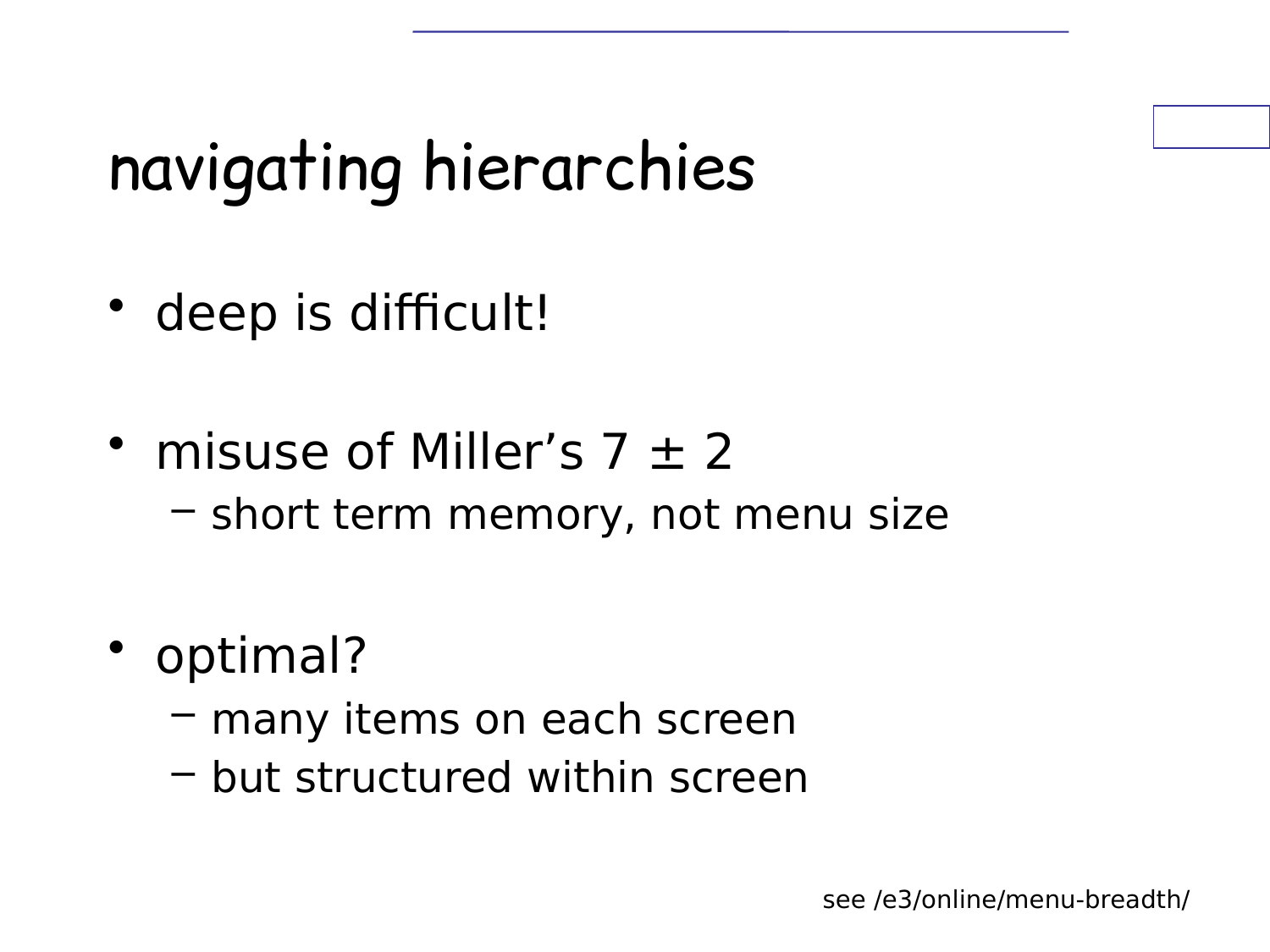

# navigating hierarchies
deep is difficult!

misuse of Miller’s 7 ± 2
short term memory, not menu size

optimal?
many items on each screen
but structured within screen
see /e3/online/menu-breadth/